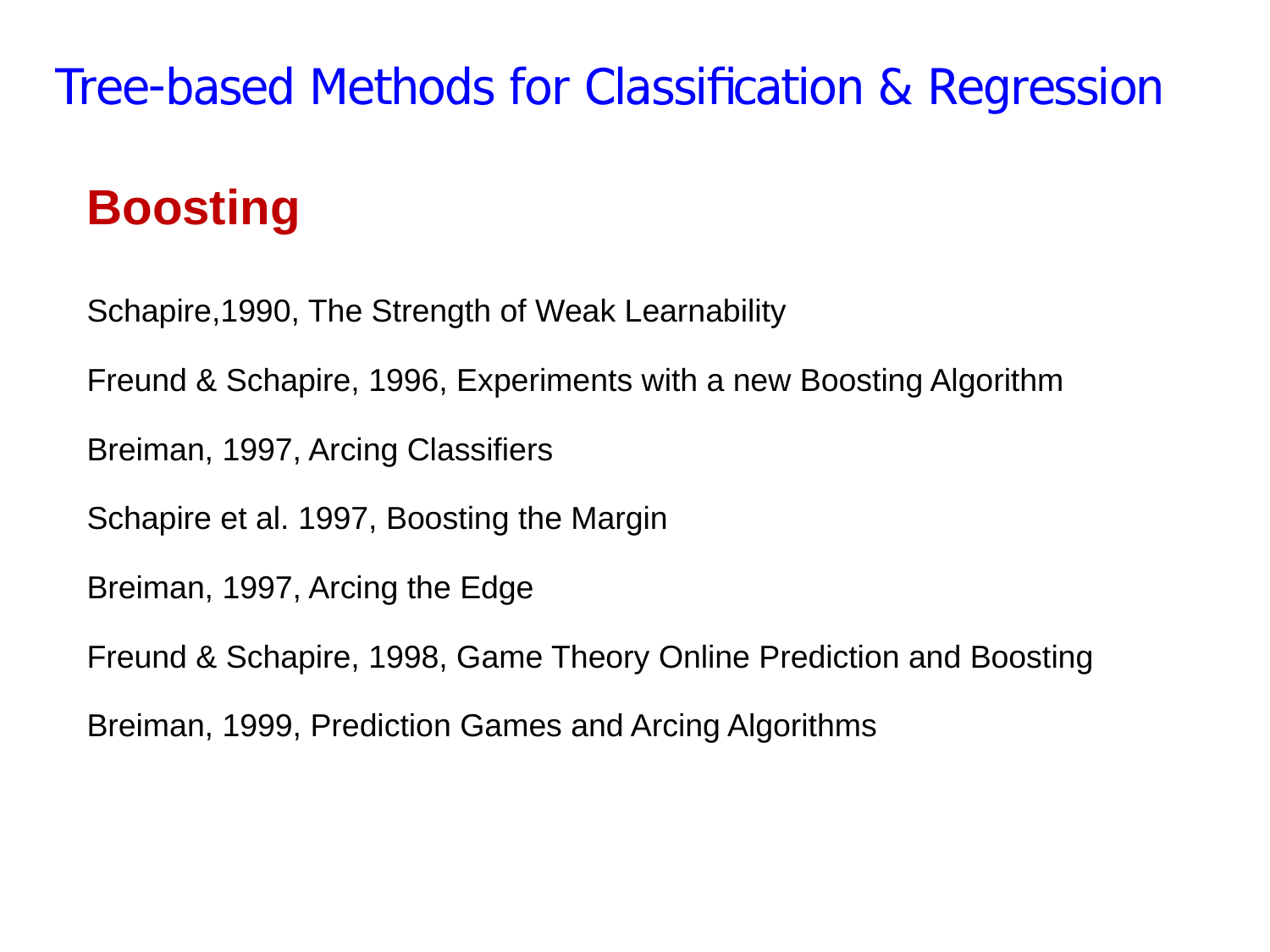

# Tree-based Methods for Classification & Regression

Boosting

Schapire,1990, The Strength of Weak Learnability

Freund & Schapire, 1996, Experiments with a new Boosting Algorithm

Breiman, 1997, Arcing Classifiers

Schapire et al. 1997, Boosting the Margin

Breiman, 1997, Arcing the Edge

Freund & Schapire, 1998, Game Theory Online Prediction and Boosting

Breiman, 1999, Prediction Games and Arcing Algorithms